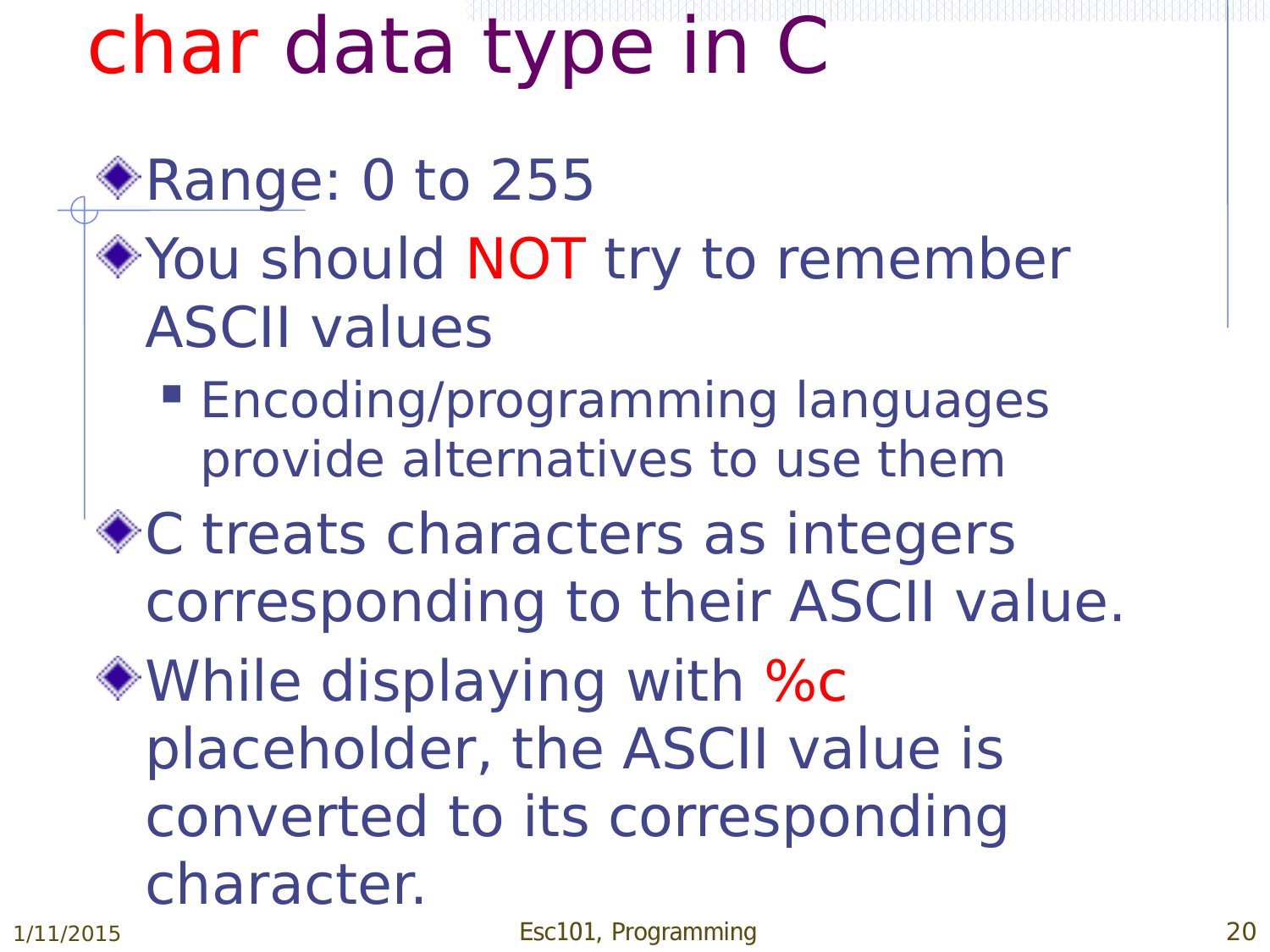

# char data type in C
Range: 0 to 255
You should NOT try to remember ASCII values
Encoding/programming languages provide alternatives to use them
C treats characters as integers corresponding to their ASCII value.
While displaying with %c placeholder, the ASCII value is converted to its corresponding character.

1/11/2015
Esc101, Programming
20